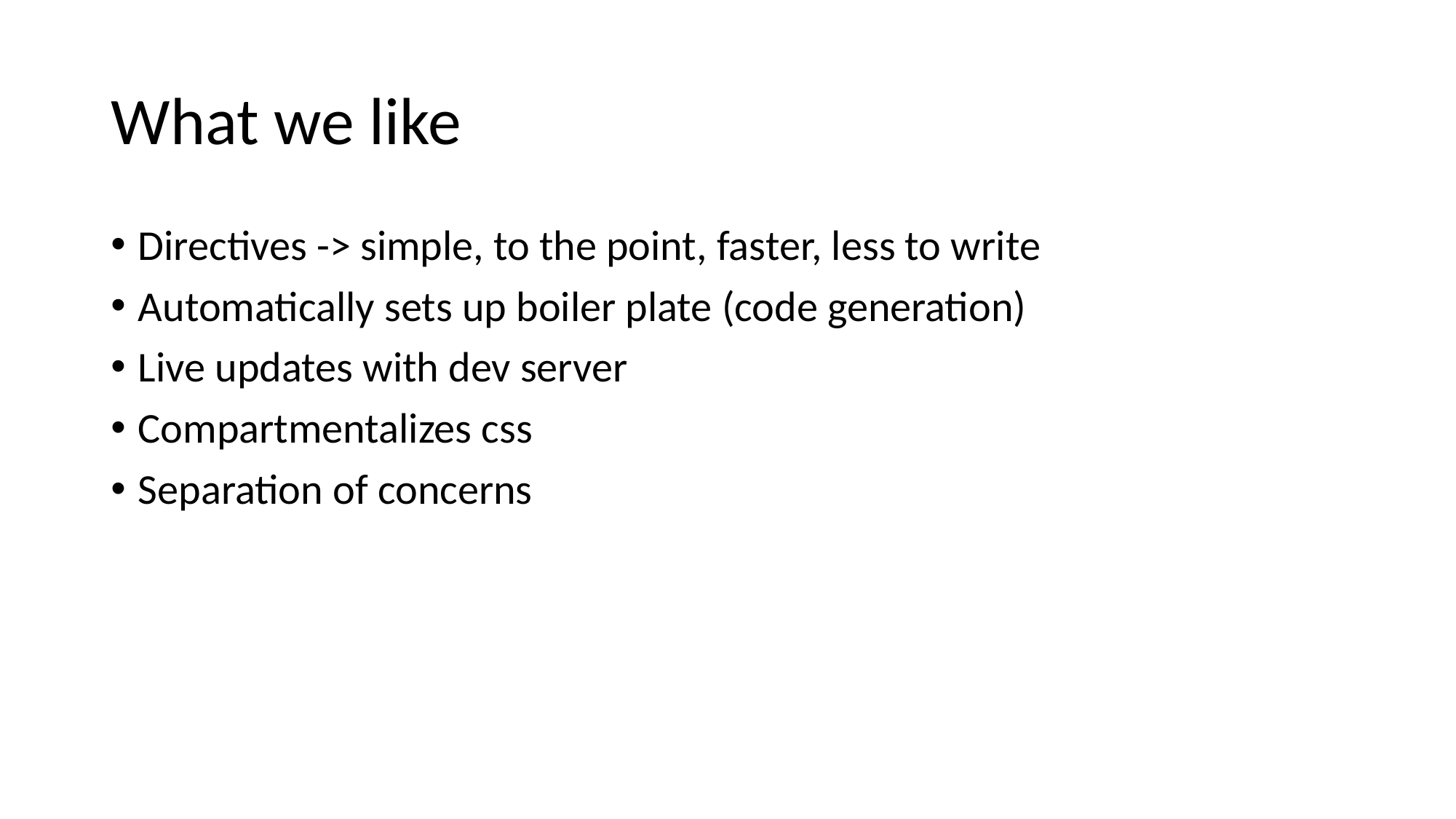

# What we like
Directives -> simple, to the point, faster, less to write
Automatically sets up boiler plate (code generation)
Live updates with dev server
Compartmentalizes css
Separation of concerns